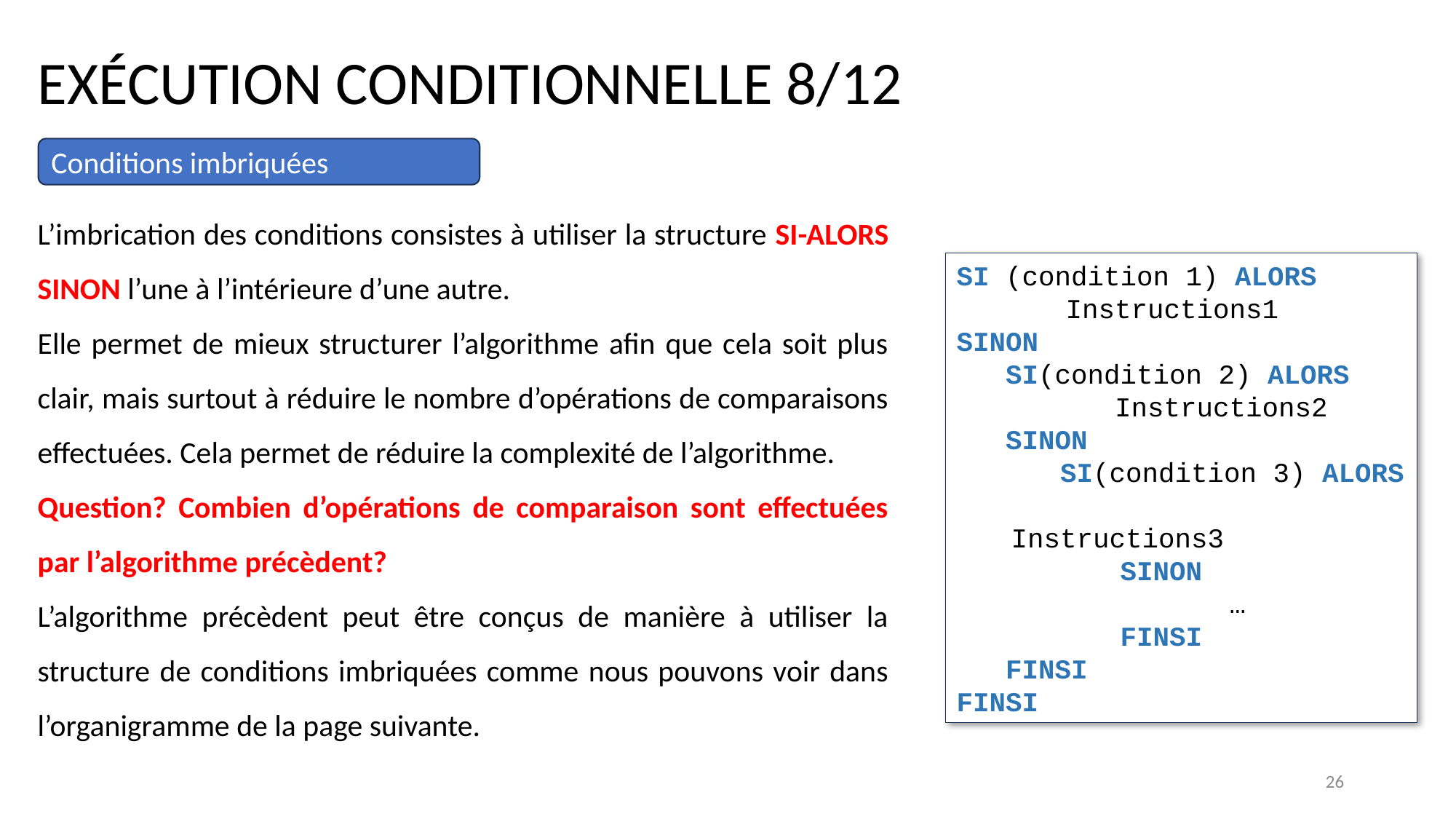

EXÉCUTION CONDITIONNELLE 8/12
Conditions imbriquées
L’imbrication des conditions consistes à utiliser la structure SI-ALORS SINON l’une à l’intérieure d’une autre.
Elle permet de mieux structurer l’algorithme afin que cela soit plus clair, mais surtout à réduire le nombre d’opérations de comparaisons effectuées. Cela permet de réduire la complexité de l’algorithme.
Question? Combien d’opérations de comparaison sont effectuées par l’algorithme précèdent?
L’algorithme précèdent peut être conçus de manière à utiliser la structure de conditions imbriquées comme nous pouvons voir dans l’organigramme de la page suivante.

SI (condition 1) ALORS
	Instructions1
SINON
   SI(condition 2) ALORS
	   Instructions2
   SINON
   SI(condition 3) ALORS
	     Instructions3
	SINON
		…
	FINSI
   FINSI
FINSI

26